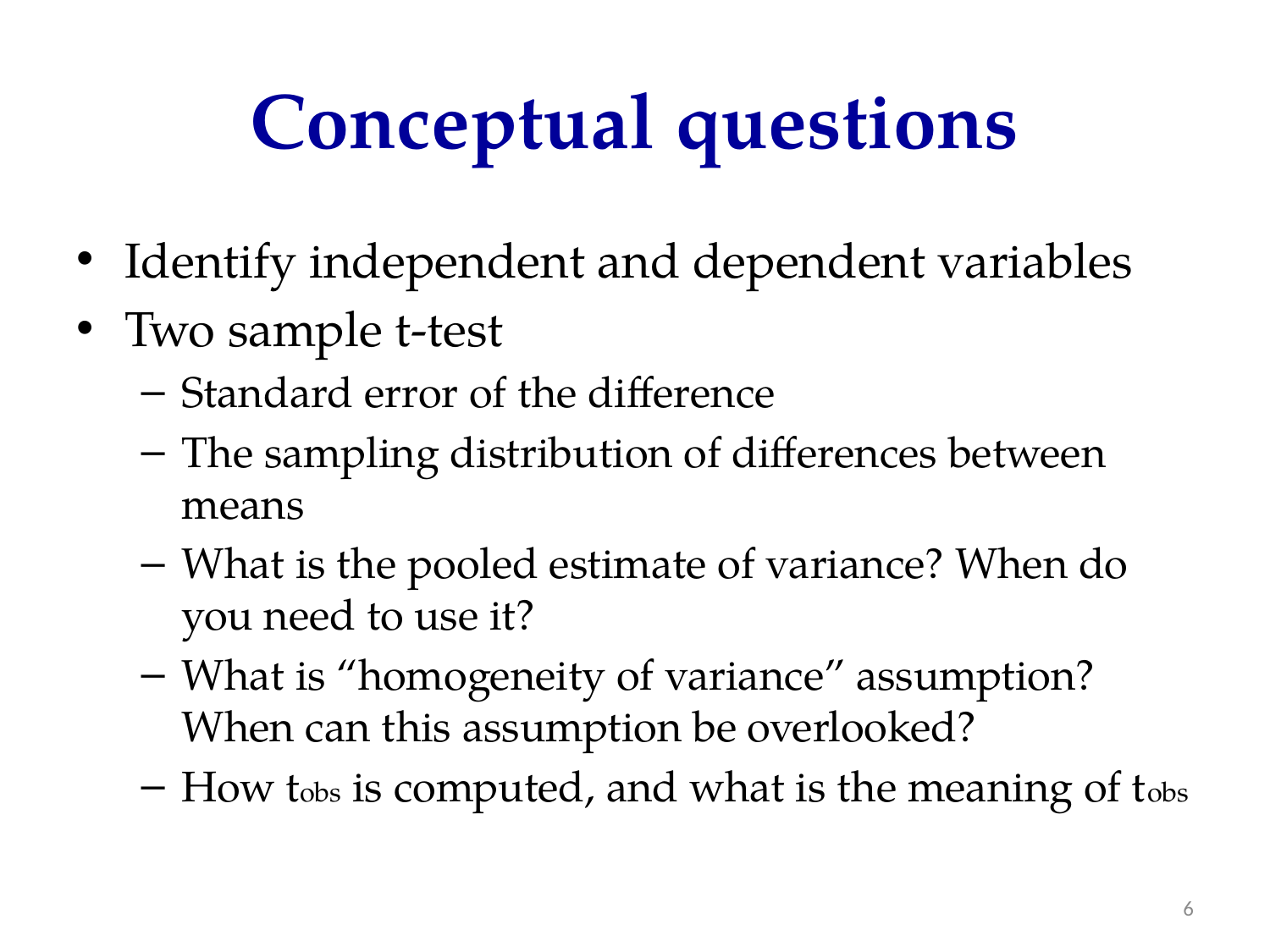

# Conceptual questions
Identify independent and dependent variables
Two sample t-test
Standard error of the difference
The sampling distribution of differences between means
What is the pooled estimate of variance? When do you need to use it?
What is “homogeneity of variance” assumption? When can this assumption be overlooked?
How tobs is computed, and what is the meaning of tobs
6